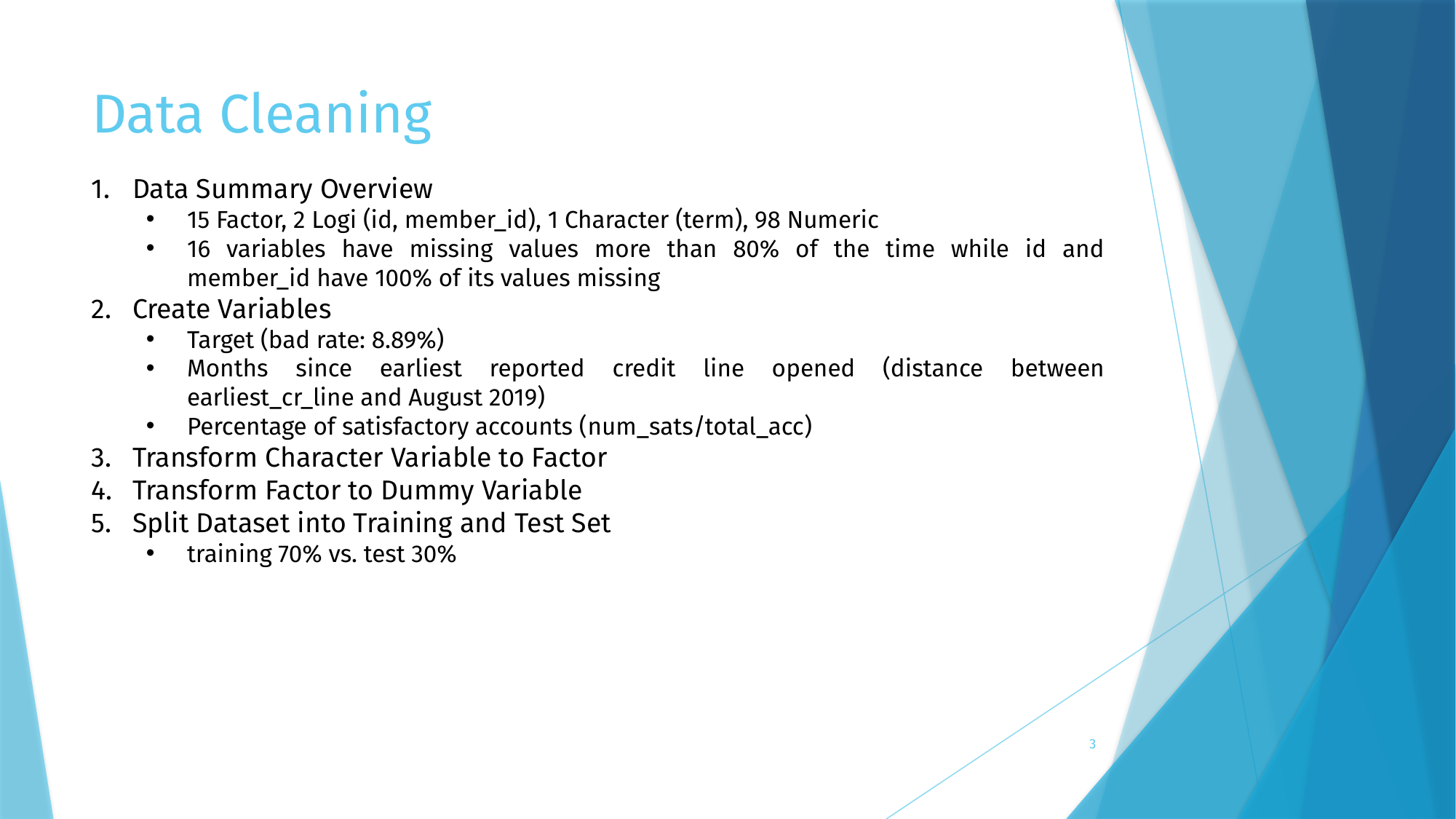

# Data Cleaning
Data Summary Overview
15 Factor, 2 Logi (id, member_id), 1 Character (term), 98 Numeric
16 variables have missing values more than 80% of the time while id and member_id have 100% of its values missing
Create Variables
Target (bad rate: 8.89%)
Months since earliest reported credit line opened (distance between earliest_cr_line and August 2019)
Percentage of satisfactory accounts (num_sats/total_acc)
Transform Character Variable to Factor
Transform Factor to Dummy Variable
Split Dataset into Training and Test Set
training 70% vs. test 30%
3